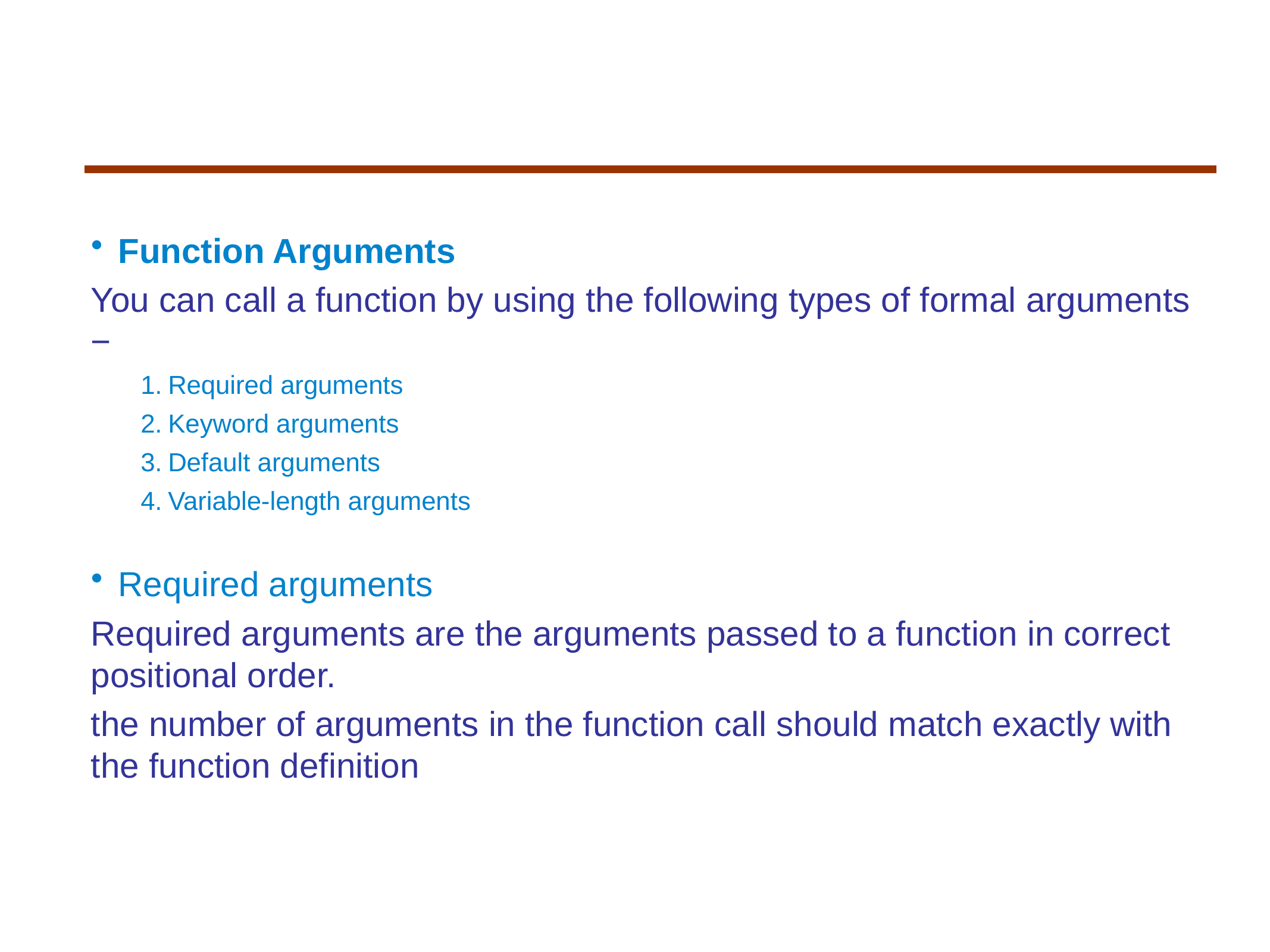

Function Arguments
You can call a function by using the following types of formal arguments −
Required arguments
Keyword arguments
Default arguments
Variable-length arguments

Required arguments
Required arguments are the arguments passed to a function in correct positional order.
the number of arguments in the function call should match exactly with the function definition